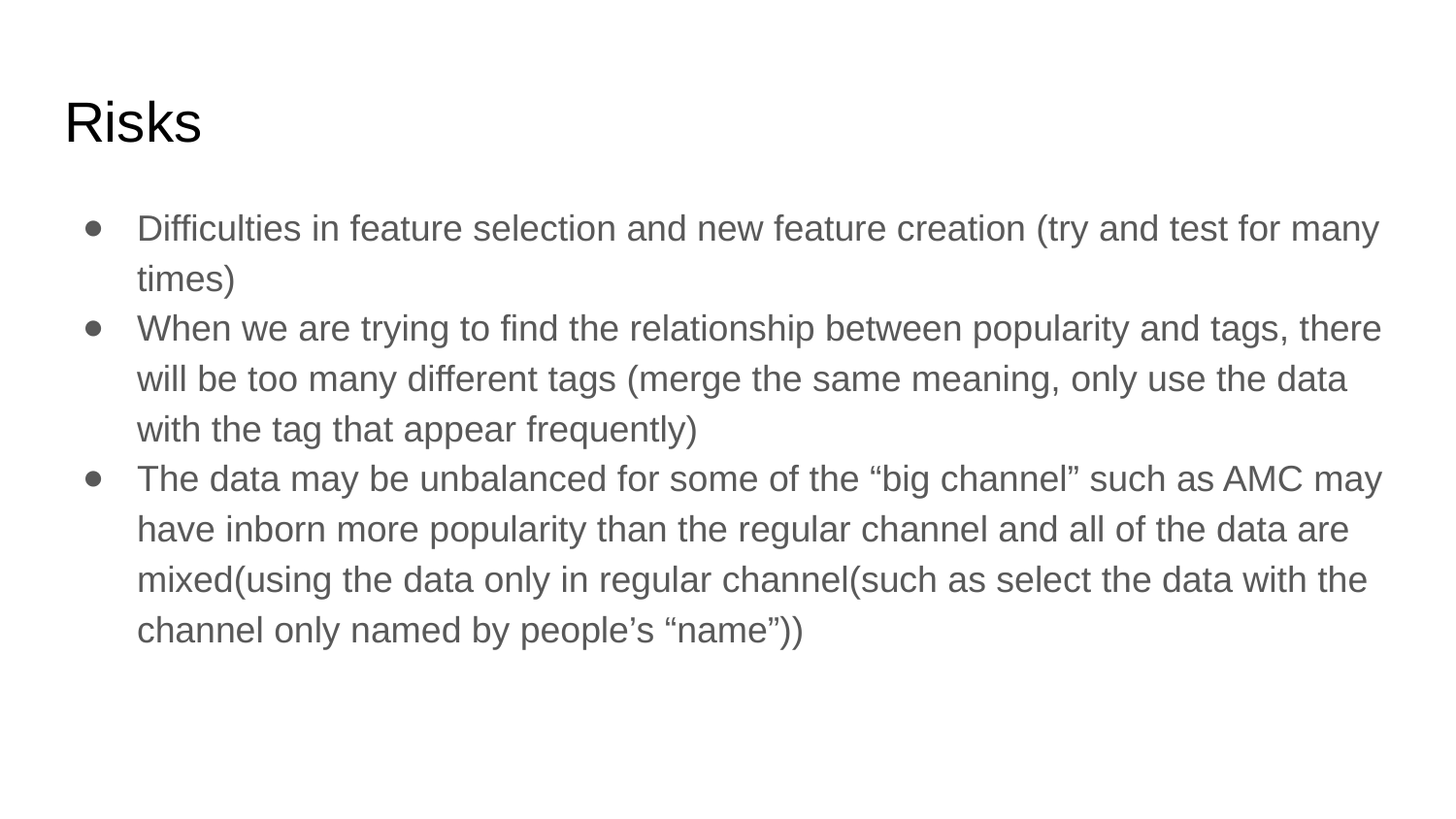

# Risks
Difficulties in feature selection and new feature creation (try and test for many times)
When we are trying to find the relationship between popularity and tags, there will be too many different tags (merge the same meaning, only use the data with the tag that appear frequently)
The data may be unbalanced for some of the “big channel” such as AMC may have inborn more popularity than the regular channel and all of the data are mixed(using the data only in regular channel(such as select the data with the channel only named by people’s “name”))